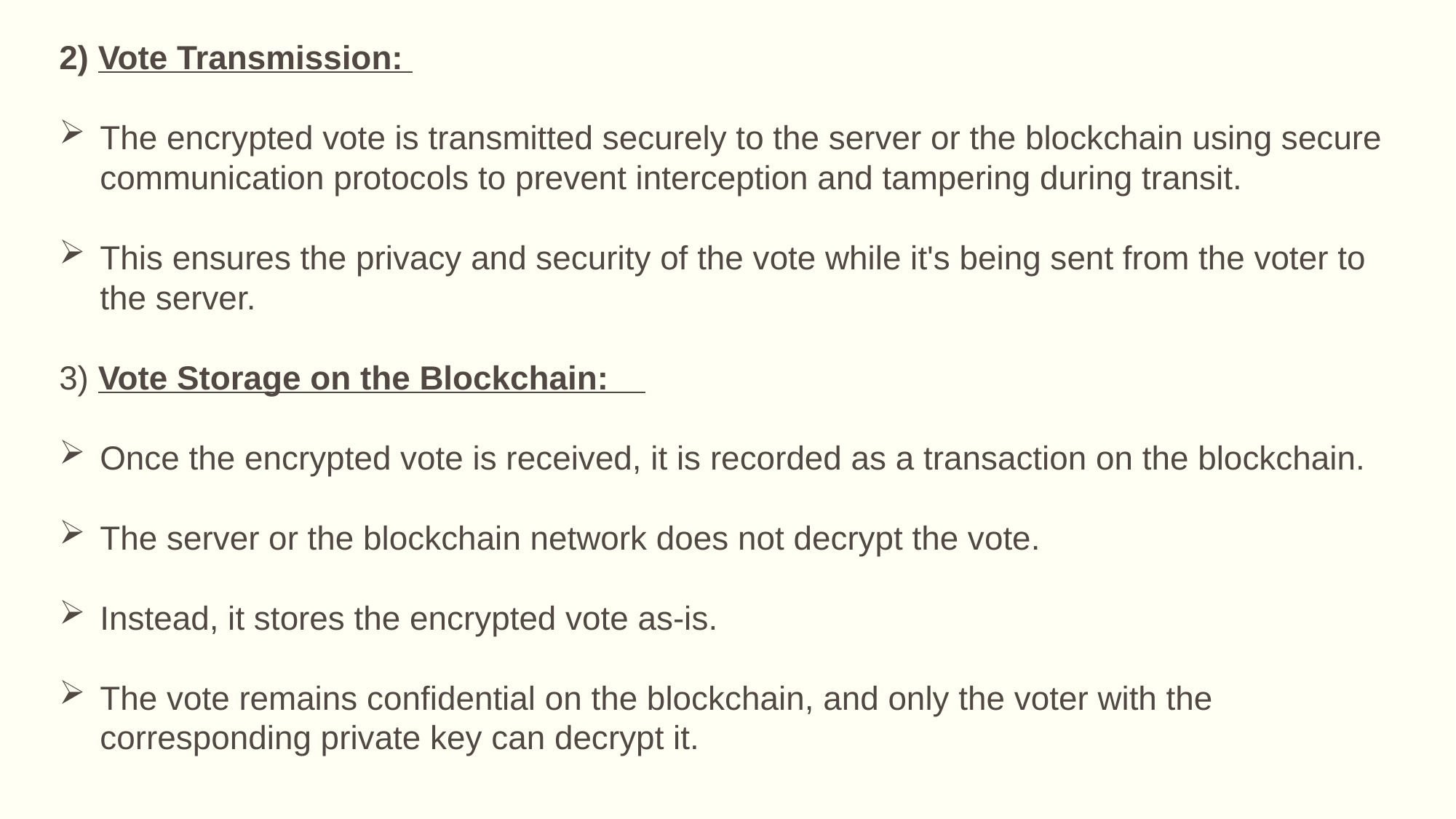

2) Vote Transmission:

The encrypted vote is transmitted securely to the server or the blockchain using secure communication protocols to prevent interception and tampering during transit.

This ensures the privacy and security of the vote while it's being sent from the voter to the server.

3) Vote Storage on the Blockchain:

Once the encrypted vote is received, it is recorded as a transaction on the blockchain.

The server or the blockchain network does not decrypt the vote.

Instead, it stores the encrypted vote as-is.

The vote remains confidential on the blockchain, and only the voter with the corresponding private key can decrypt it.